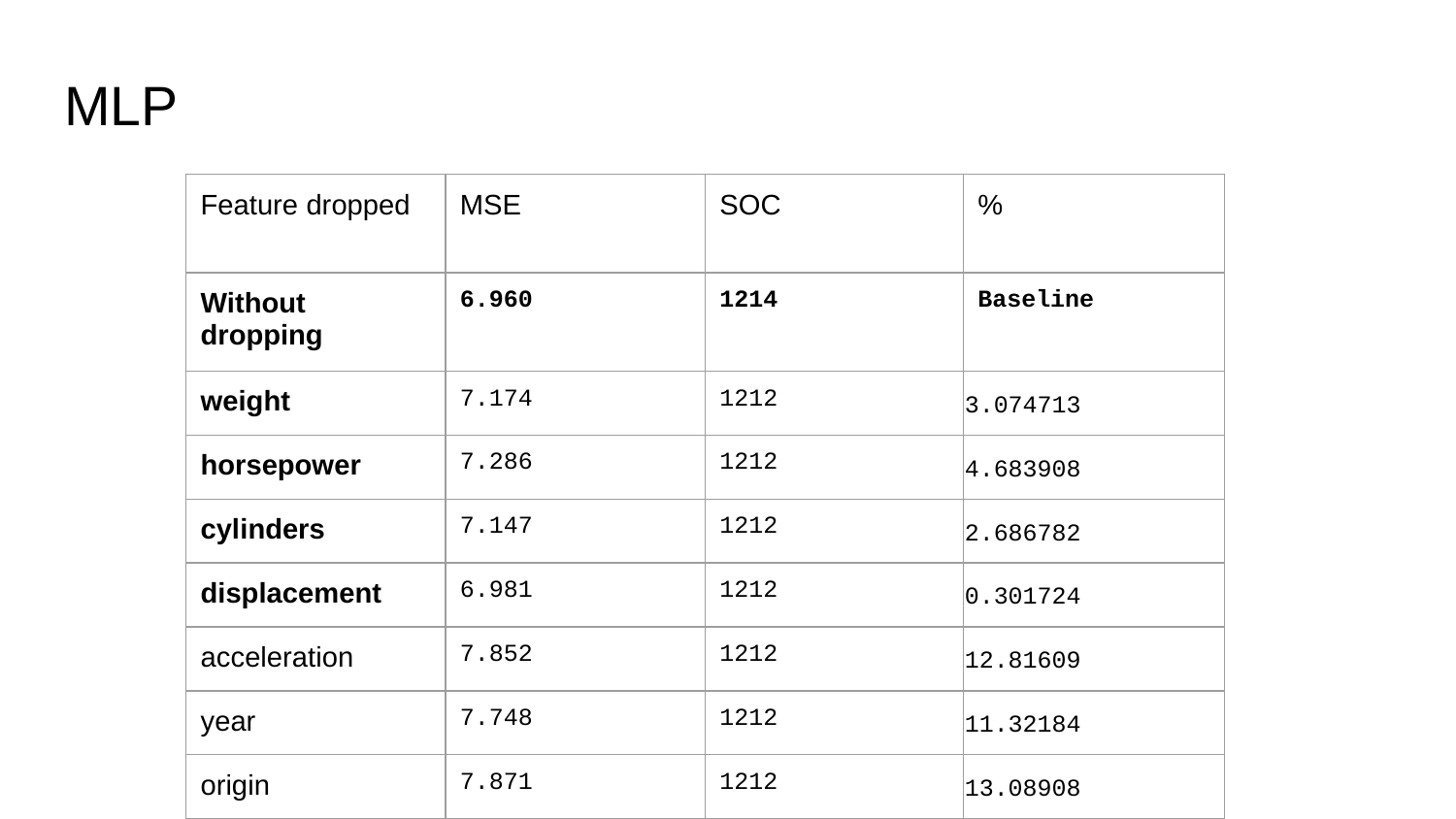

# MLP
| Feature dropped | MSE | SOC | % |
| --- | --- | --- | --- |
| Without dropping | 6.960 | 1214 | Baseline |
| weight | 7.174 | 1212 | 3.074713 |
| horsepower | 7.286 | 1212 | 4.683908 |
| cylinders | 7.147 | 1212 | 2.686782 |
| displacement | 6.981 | 1212 | 0.301724 |
| acceleration | 7.852 | 1212 | 12.81609 |
| year | 7.748 | 1212 | 11.32184 |
| origin | 7.871 | 1212 | 13.08908 |